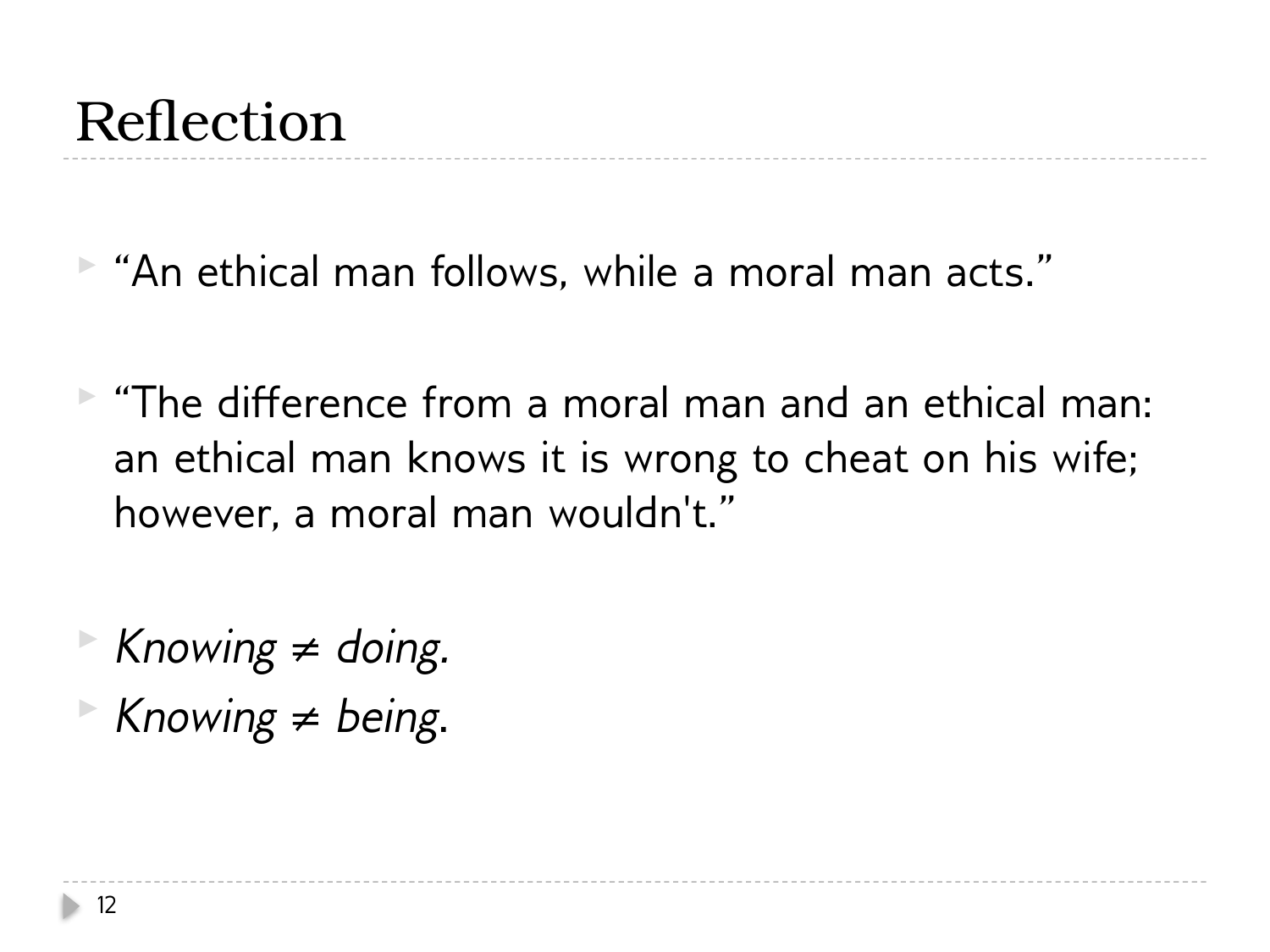

# Reflection

“An ethical man follows, while a moral man acts.”

“The difference from a moral man and an ethical man:  an ethical man knows it is wrong to cheat on his wife; however, a moral man wouldn't.”

Knowing ≠ doing.
Knowing ≠ being.

12